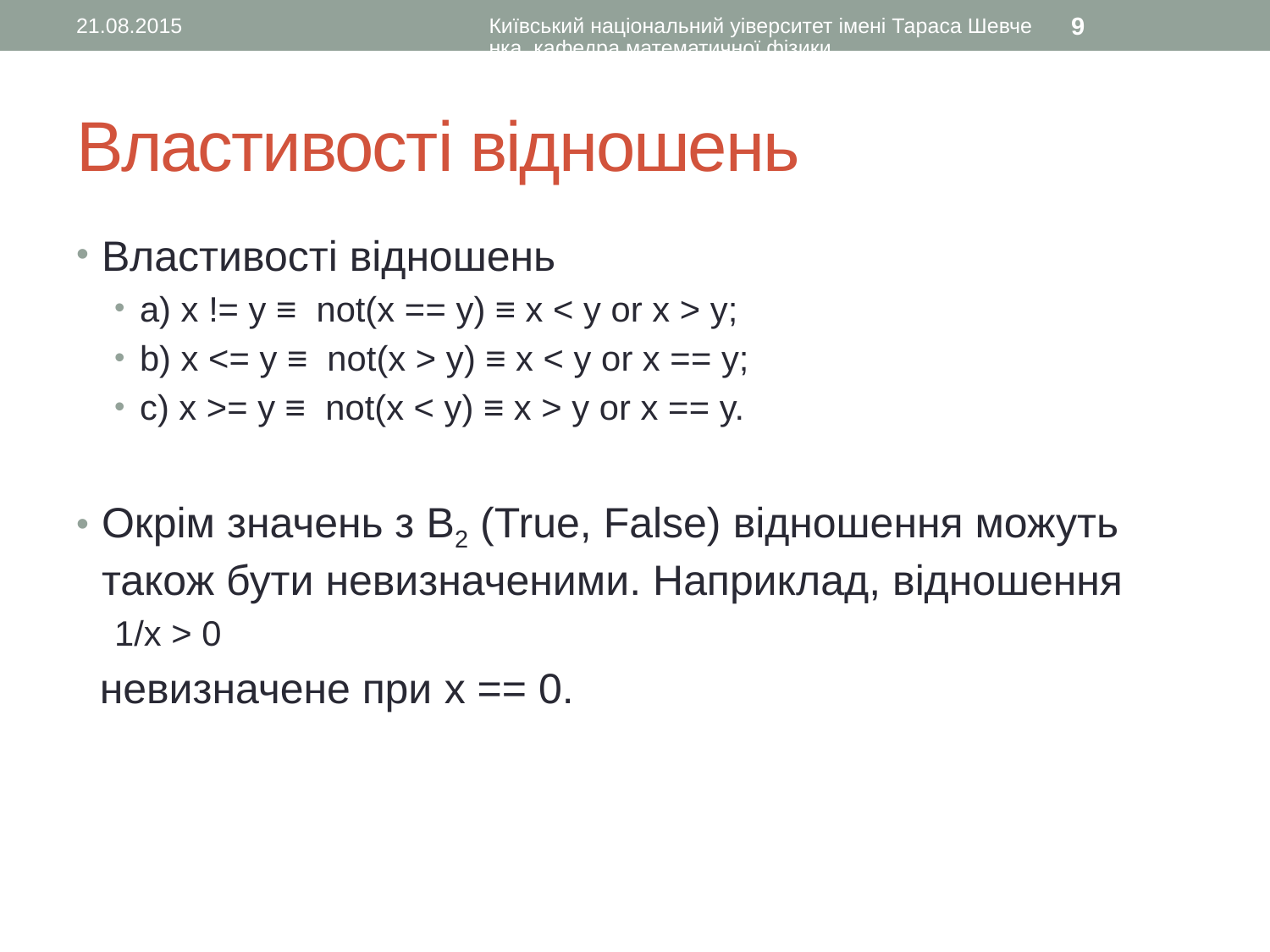

21.08.2015
Київський національний уіверситет імені Тараса Шевченка, кафедра математичної фізики
9
# Властивості відношень
Властивості відношень
a) x != y ≡  not(x == y) ≡ x < y or x > y;
b) x <= y ≡  not(x > y) ≡ x < y or x == y;
c) x >= y ≡  not(x < y) ≡ x > y or x == y.

Окрім значень з B2 (True, False) відношення можуть також бути невизначеними. Наприклад, відношення
1/x > 0
  невизначене при x == 0.